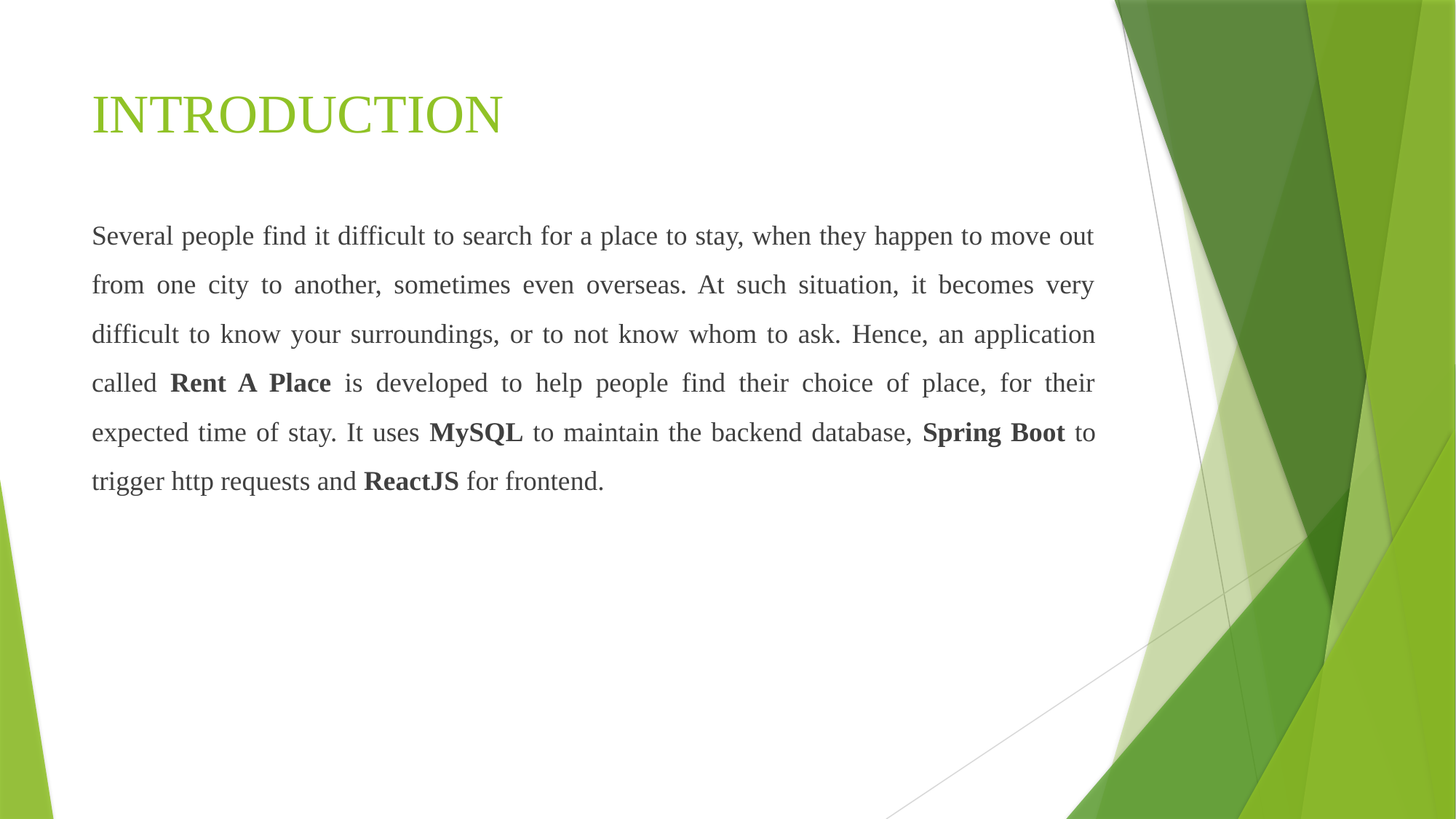

# INTRODUCTION
Several people find it difficult to search for a place to stay, when they happen to move out from one city to another, sometimes even overseas. At such situation, it becomes very difficult to know your surroundings, or to not know whom to ask. Hence, an application called Rent A Place is developed to help people find their choice of place, for their expected time of stay. It uses MySQL to maintain the backend database, Spring Boot to trigger http requests and ReactJS for frontend.